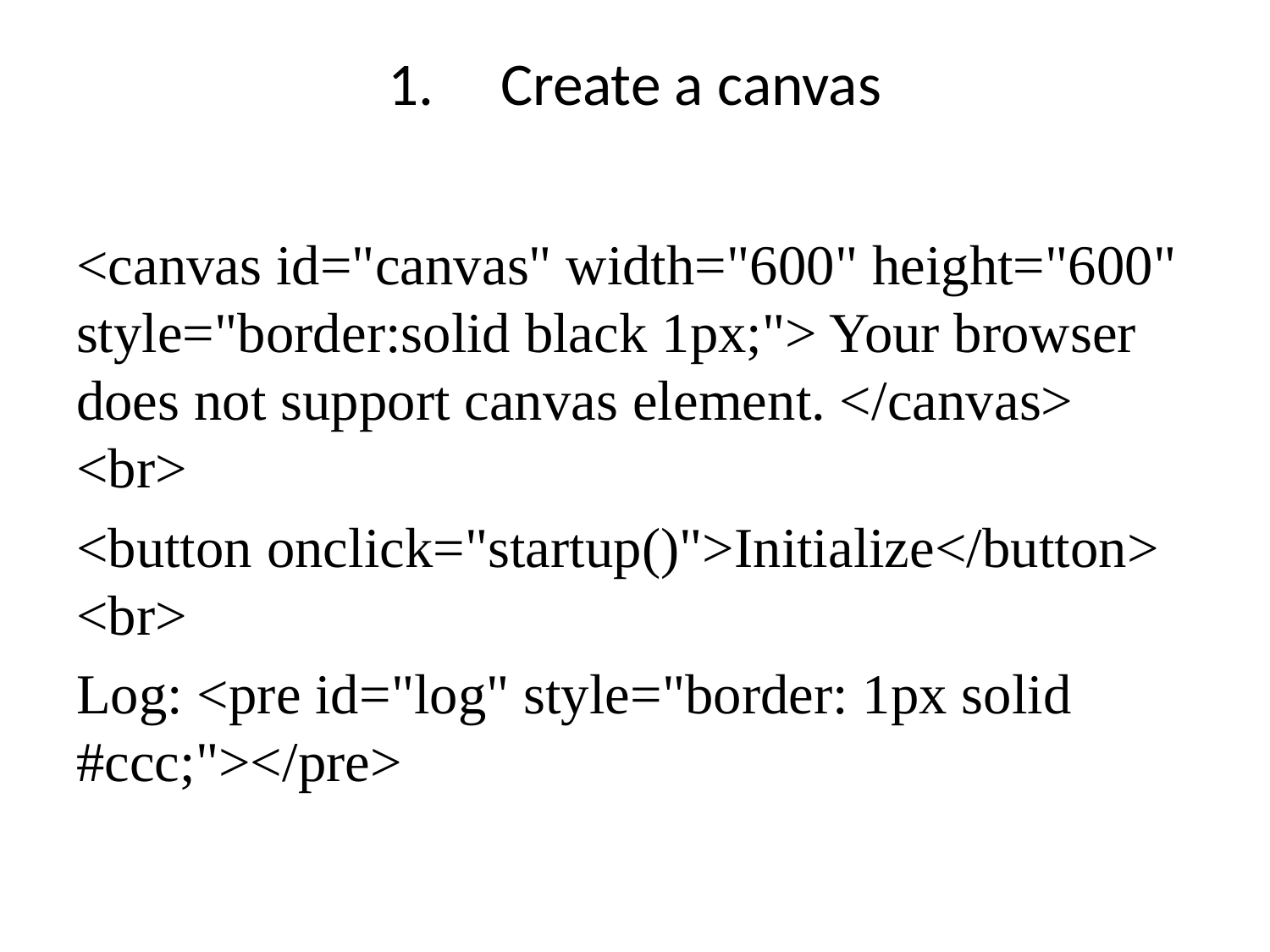

# 1.	 Create a canvas
<canvas id="canvas" width="600" height="600" style="border:solid black 1px;"> Your browser does not support canvas element. </canvas> <br>
<button onclick="startup()">Initialize</button> <br>
Log: <pre id="log" style="border: 1px solid #ccc;"></pre>